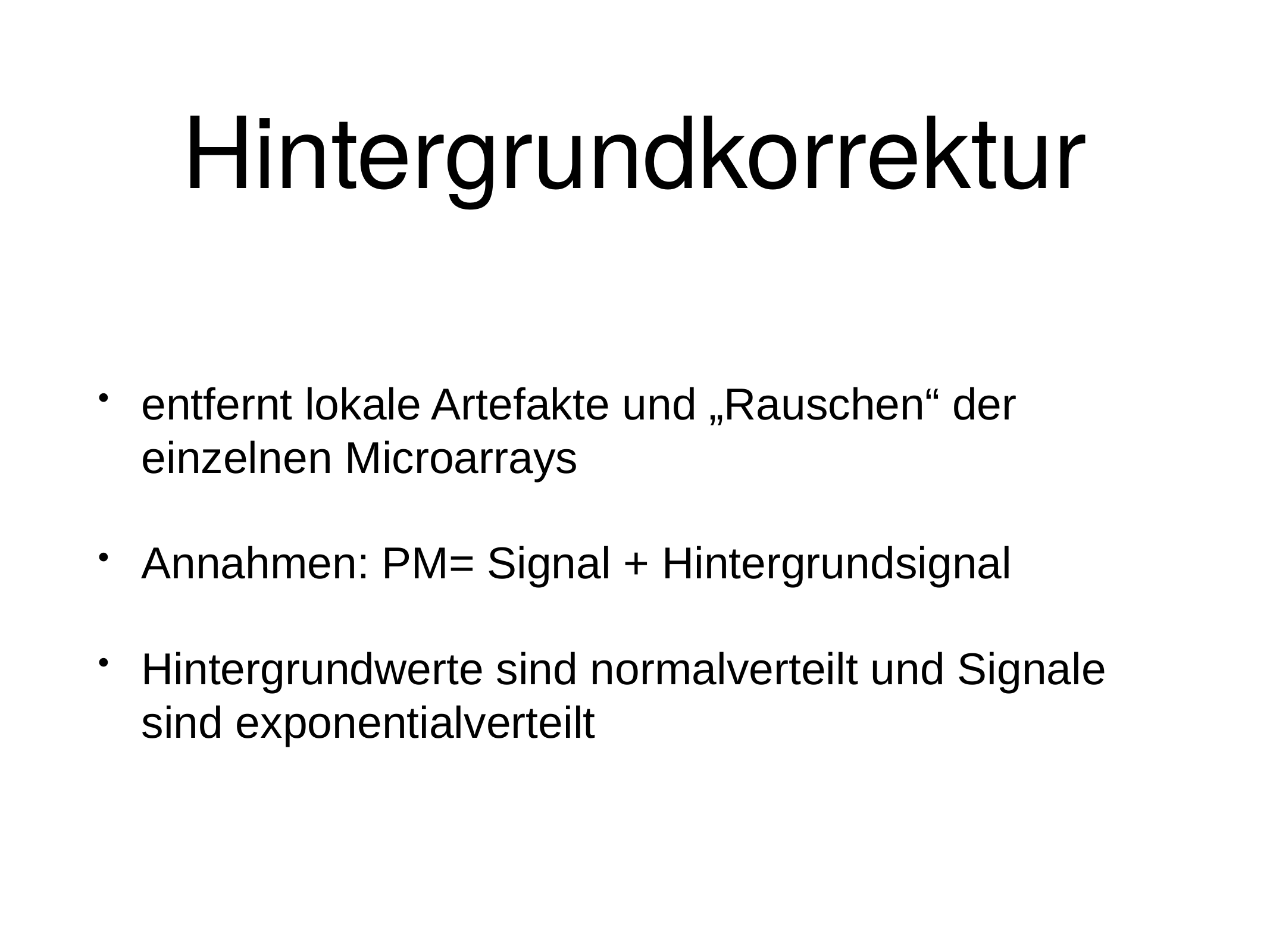

# Hintergrundkorrektur
entfernt lokale Artefakte und „Rauschen“ der einzelnen Microarrays
Annahmen: PM= Signal + Hintergrundsignal
Hintergrundwerte sind normalverteilt und Signale sind exponentialverteilt